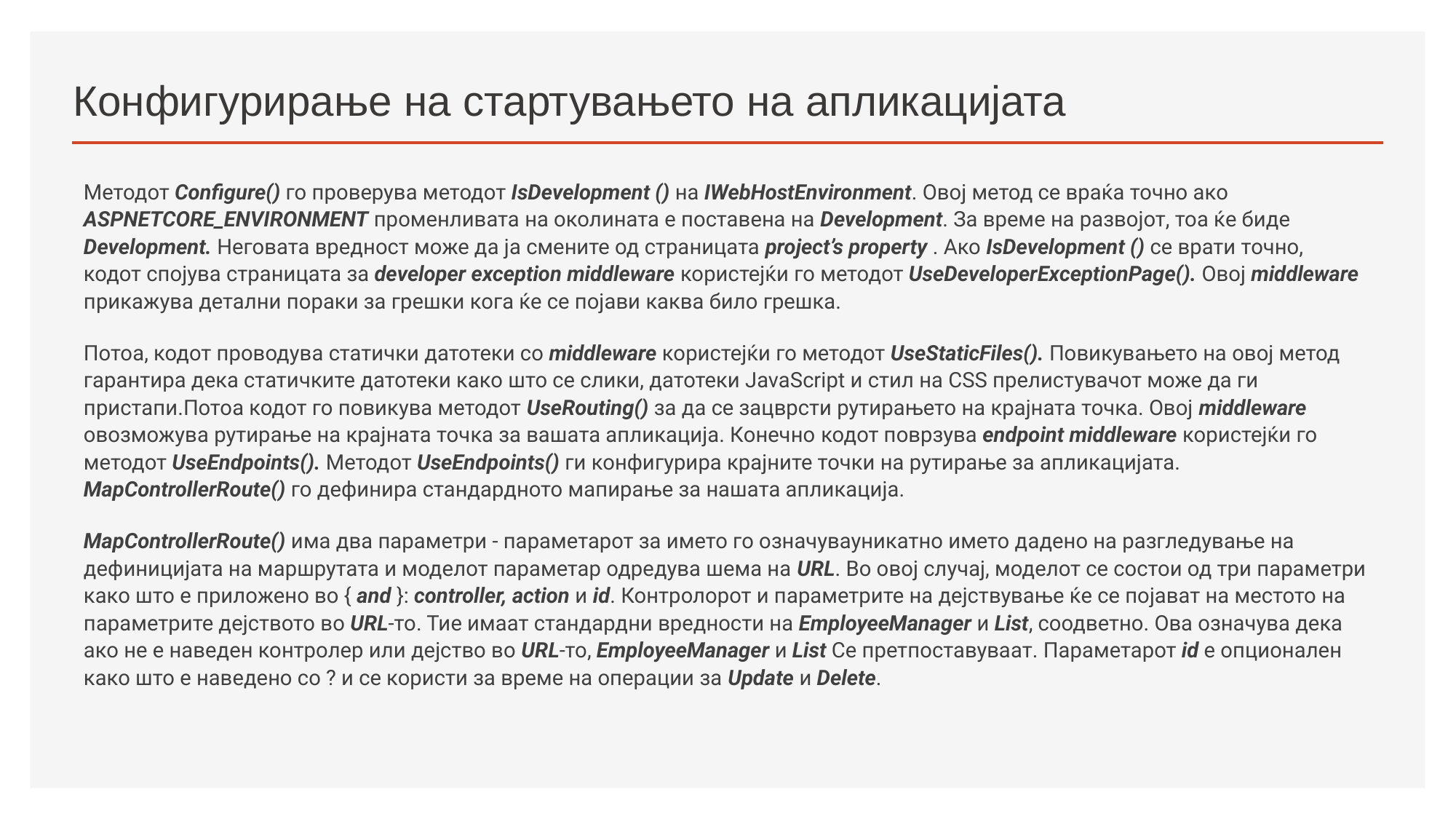

# Конфигурирање на стартувањето на апликацијата
Методот Configure() го проверува методот IsDevelopment () на IWebHostEnvironment. Овој метод се враќа точно ако ASPNETCORE_ENVIRONMENT променливата на околината е поставена на Development. За време на развојот, тоа ќе биде Development. Неговата вредност може да ја смените од страницата project’s property . Ако IsDevelopment () се врати точно,
кодот спојува страницата за developer exception middleware користејќи го методот UseDeveloperExceptionPage(). Овој middleware прикажува детални пораки за грешки кога ќе се појави каква било грешка.
Потоа, кодот проводува статички датотеки со middleware користејќи го методот UseStaticFiles(). Повикувањето на овој метод гарантира дека статичките датотеки како што се слики, датотеки JavaScript и стил на CSS прелистувачот може да ги пристапи.Потоа кодот го повикува методот UseRouting() за да се зацврсти рутирањето на крајната точка. Овој middleware овозможува рутирање на крајната точка за вашата апликација. Конечно кодот поврзува endpoint middleware користејќи го методот UseEndpoints(). Методот UseEndpoints() ги конфигурира крајните точки на рутирање за апликацијата. MapControllerRoute() го дефинира стандардното мапирање за нашата апликација.
MapControllerRoute() има два параметри - параметарот за името го означувауникатно името дадено на разгледување на дефиницијата на маршрутата и моделот параметар одредува шема на URL. Во овој случај, моделот се состои од три параметри како што е приложено во { and }: controller, action и id. Контролорот и параметрите на дејствување ќе се појават на местото на параметрите дејството во URL-то. Тие имаат стандардни вредности на EmployeeManager и List, соодветно. Ова означува дека ако не е наведен контролер или дејство во URL-то, EmployeeManager и List Се претпоставуваат. Параметарот id е опционален како што е наведено со ? и се користи за време на операции за Update и Delete.